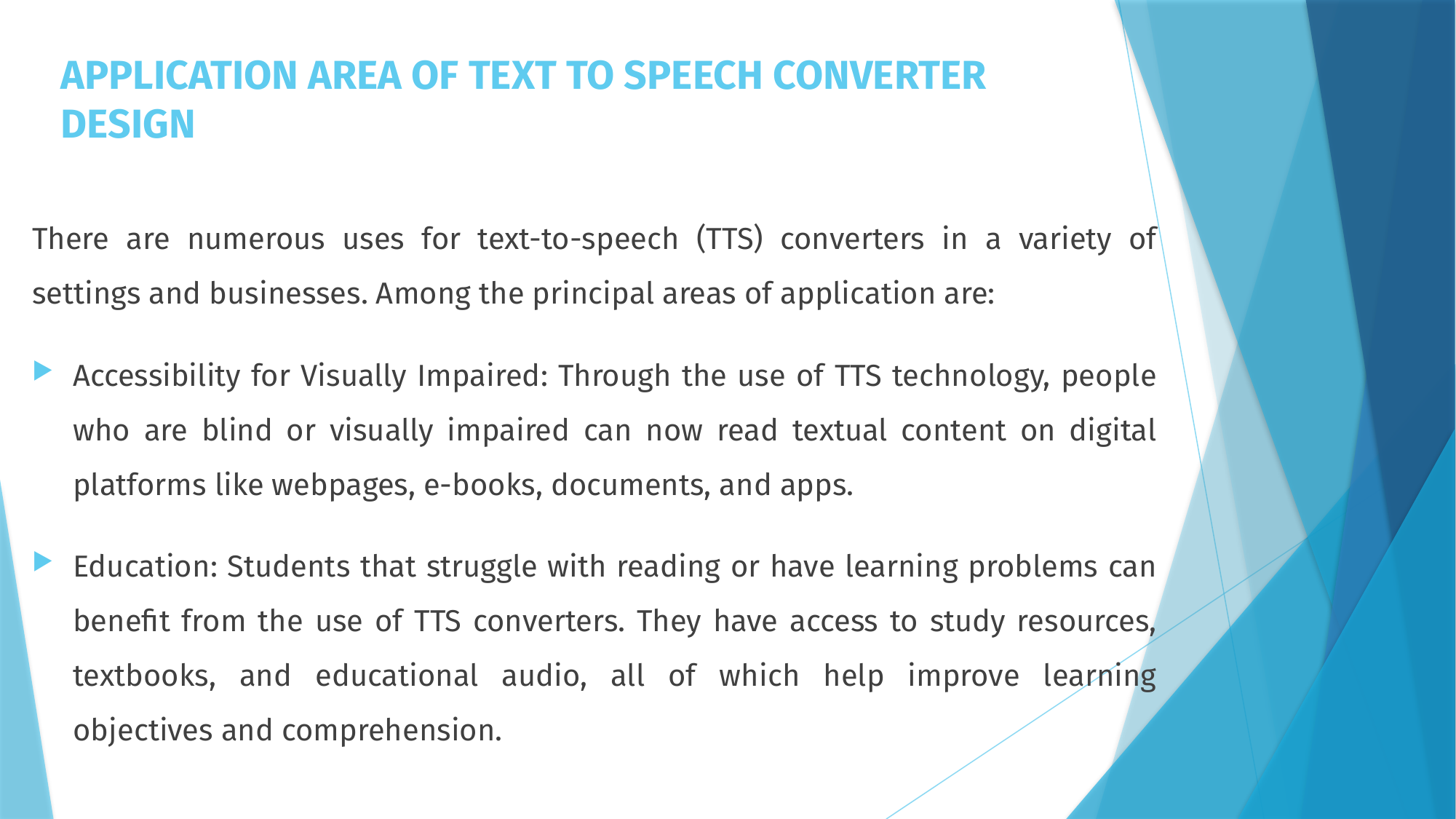

# APPLICATION AREA OF TEXT TO SPEECH CONVERTER DESIGN
There are numerous uses for text-to-speech (TTS) converters in a variety of settings and businesses. Among the principal areas of application are:
Accessibility for Visually Impaired: Through the use of TTS technology, people who are blind or visually impaired can now read textual content on digital platforms like webpages, e-books, documents, and apps.
Education: Students that struggle with reading or have learning problems can benefit from the use of TTS converters. They have access to study resources, textbooks, and educational audio, all of which help improve learning objectives and comprehension.